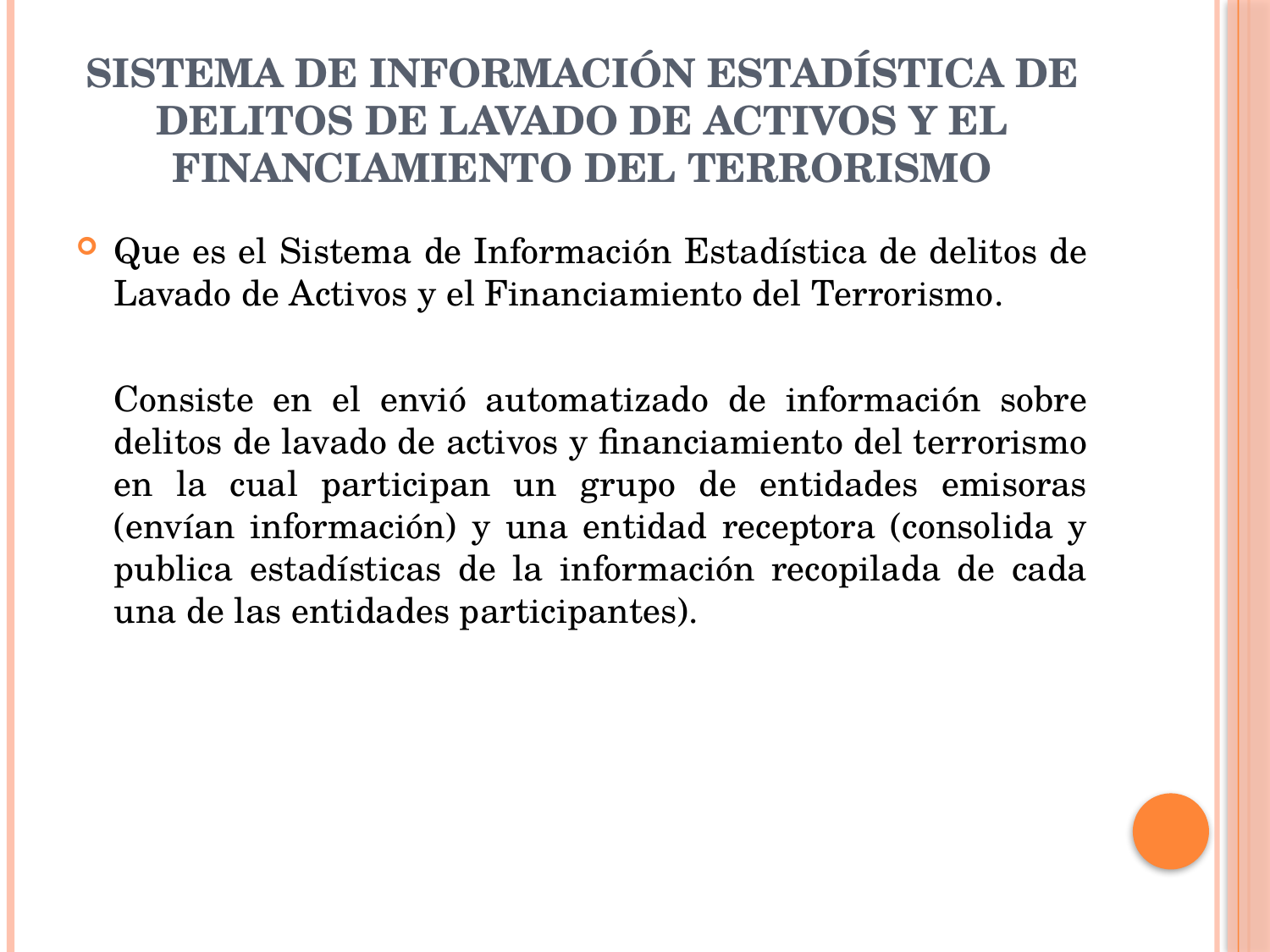

# Sistema de Información Estadística de delitos de Lavado de Activos y el Financiamiento del Terrorismo
Que es el Sistema de Información Estadística de delitos de Lavado de Activos y el Financiamiento del Terrorismo.

	Consiste en el envió automatizado de información sobre delitos de lavado de activos y financiamiento del terrorismo en la cual participan un grupo de entidades emisoras (envían información) y una entidad receptora (consolida y publica estadísticas de la información recopilada de cada una de las entidades participantes).